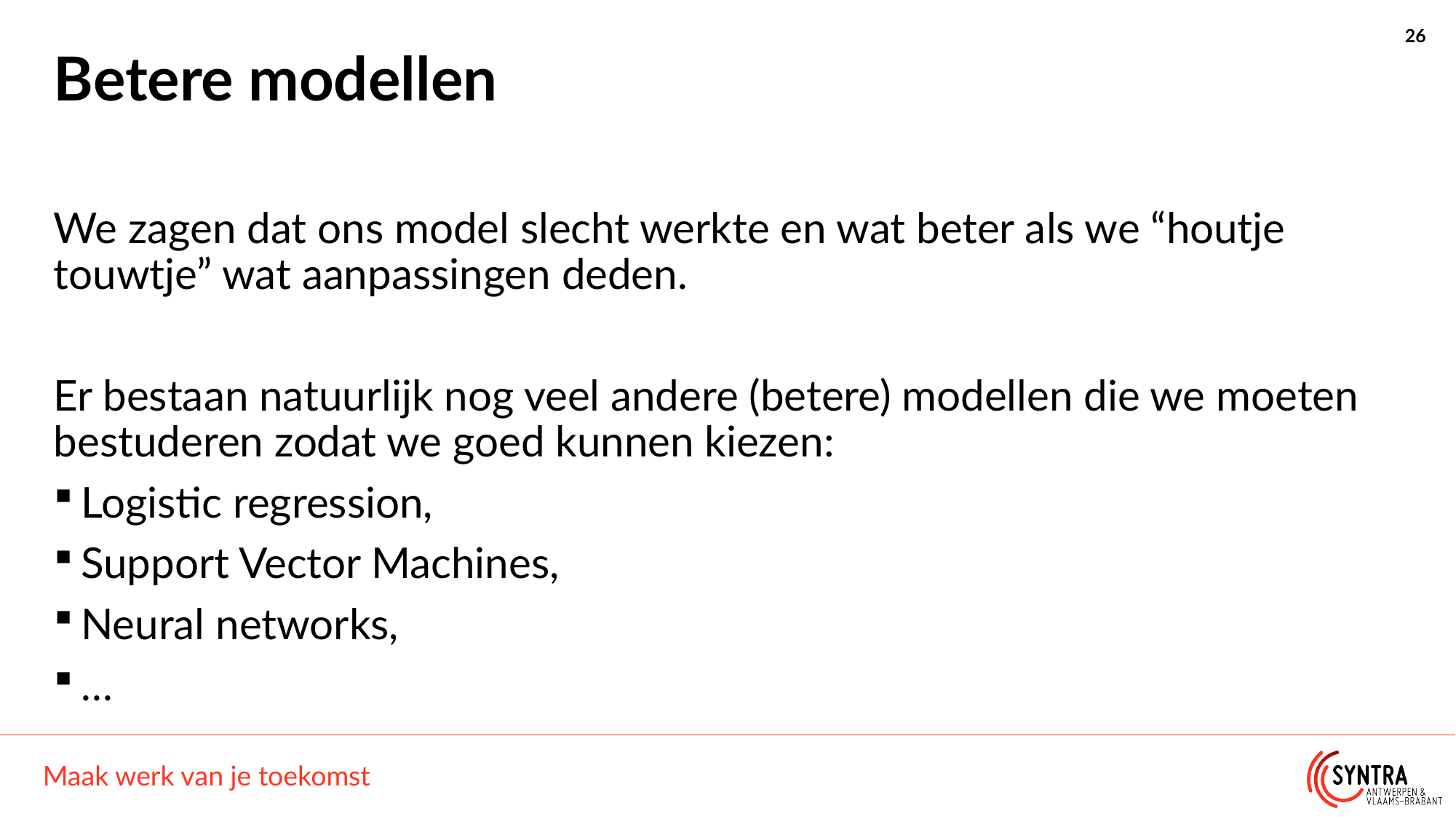

# Betere modellen
We zagen dat ons model slecht werkte en wat beter als we “houtje touwtje” wat aanpassingen deden.

Er bestaan natuurlijk nog veel andere (betere) modellen die we moeten bestuderen zodat we goed kunnen kiezen:
Logistic regression,
Support Vector Machines,
Neural networks,
…